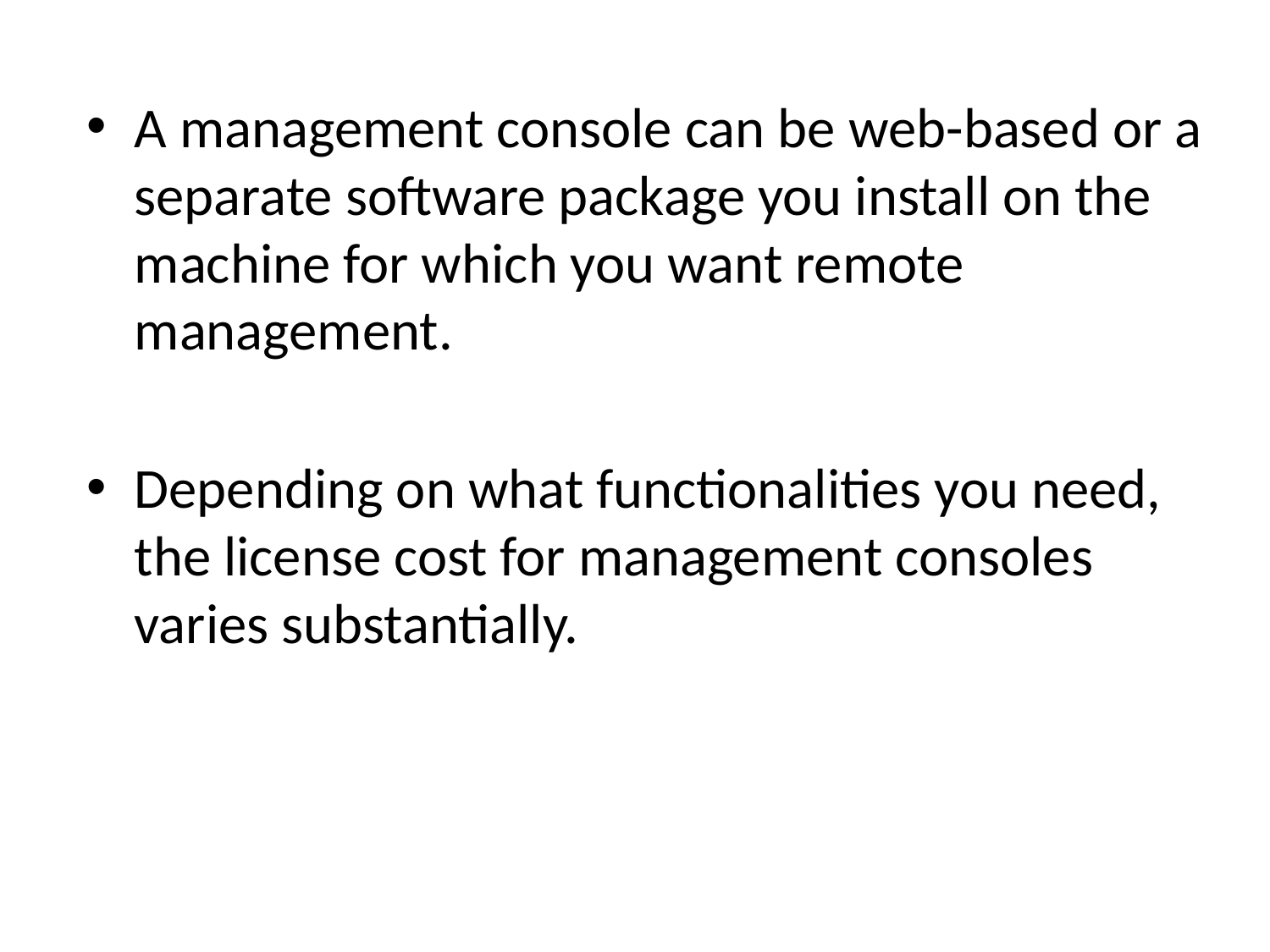

A management console can be web-based or a separate software package you install on the machine for which you want remote management.

Depending on what functionalities you need, the license cost for management consoles varies substantially.